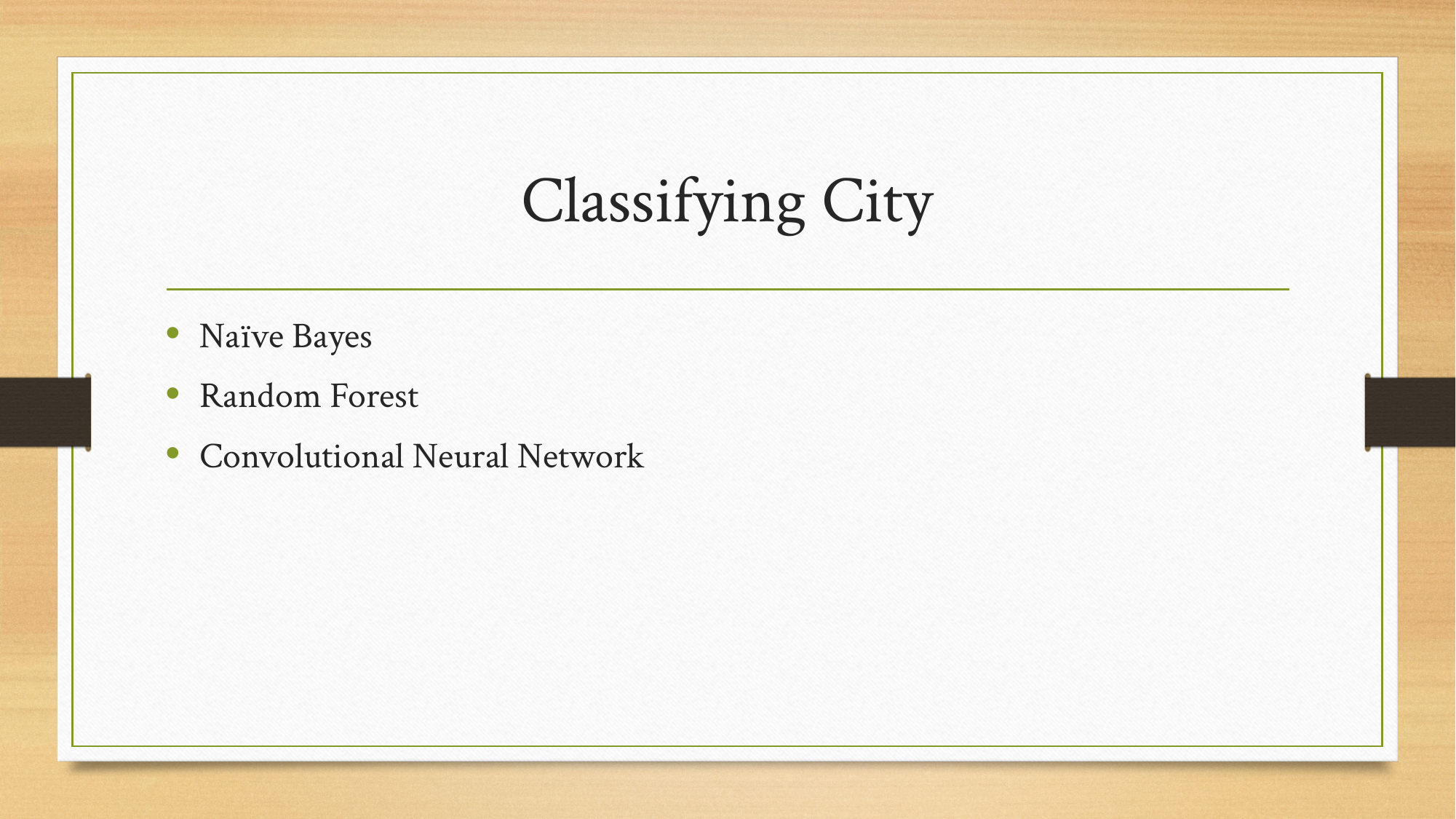

# Classifying City
Naïve Bayes
Random Forest
Convolutional Neural Network